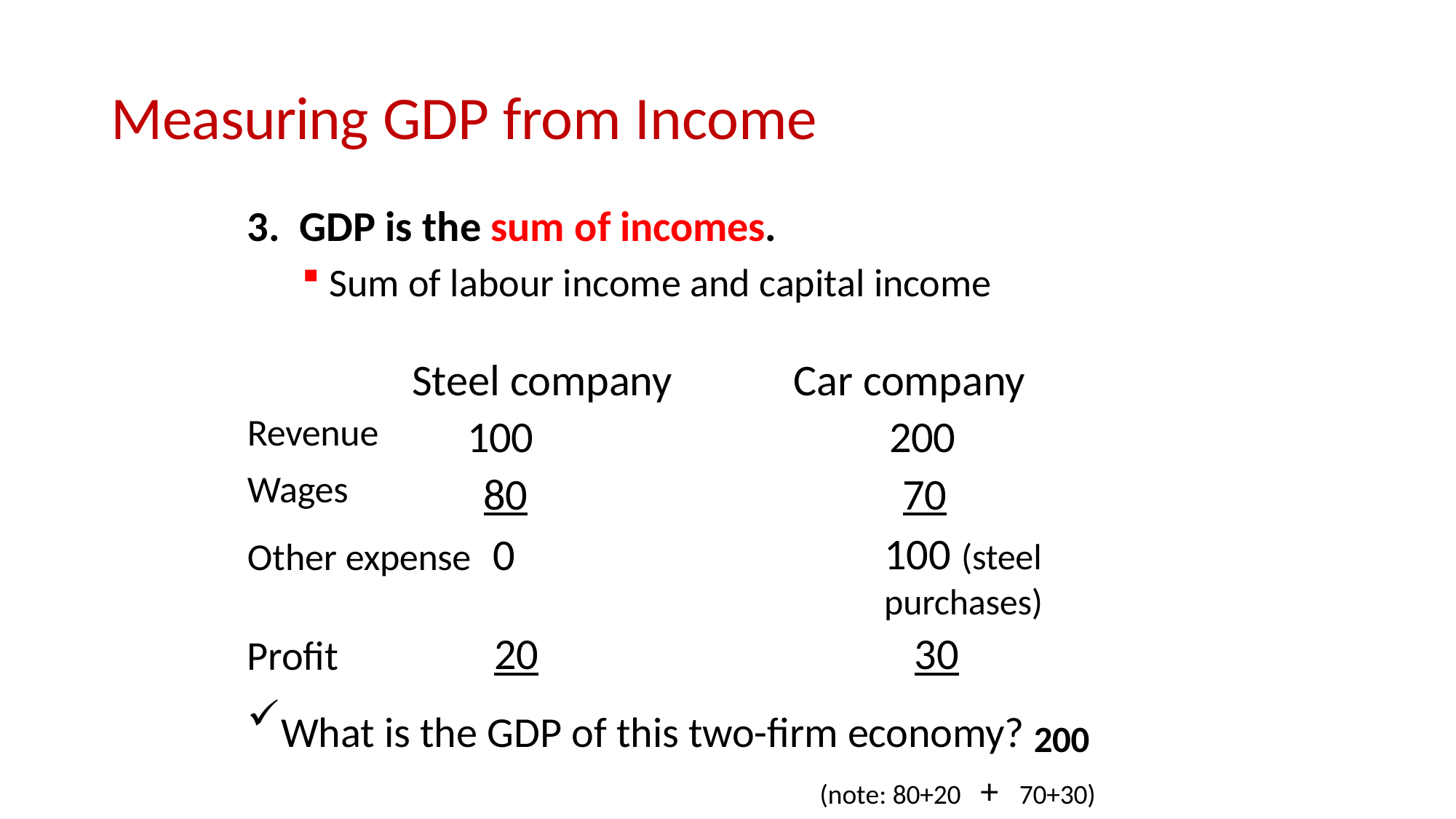

# Measuring GDP from Income
GDP is the sum of incomes.
Sum of labour income and capital income
|  | Steel company | Car company |
| --- | --- | --- |
| Revenue | 100 | 200 |
| Wages | 80 | 70 |
Other expense	0
100 (steel purchases)
20	30
Profit
What is the GDP of this two-firm economy? 200
(note: 80+20	+	70+30)